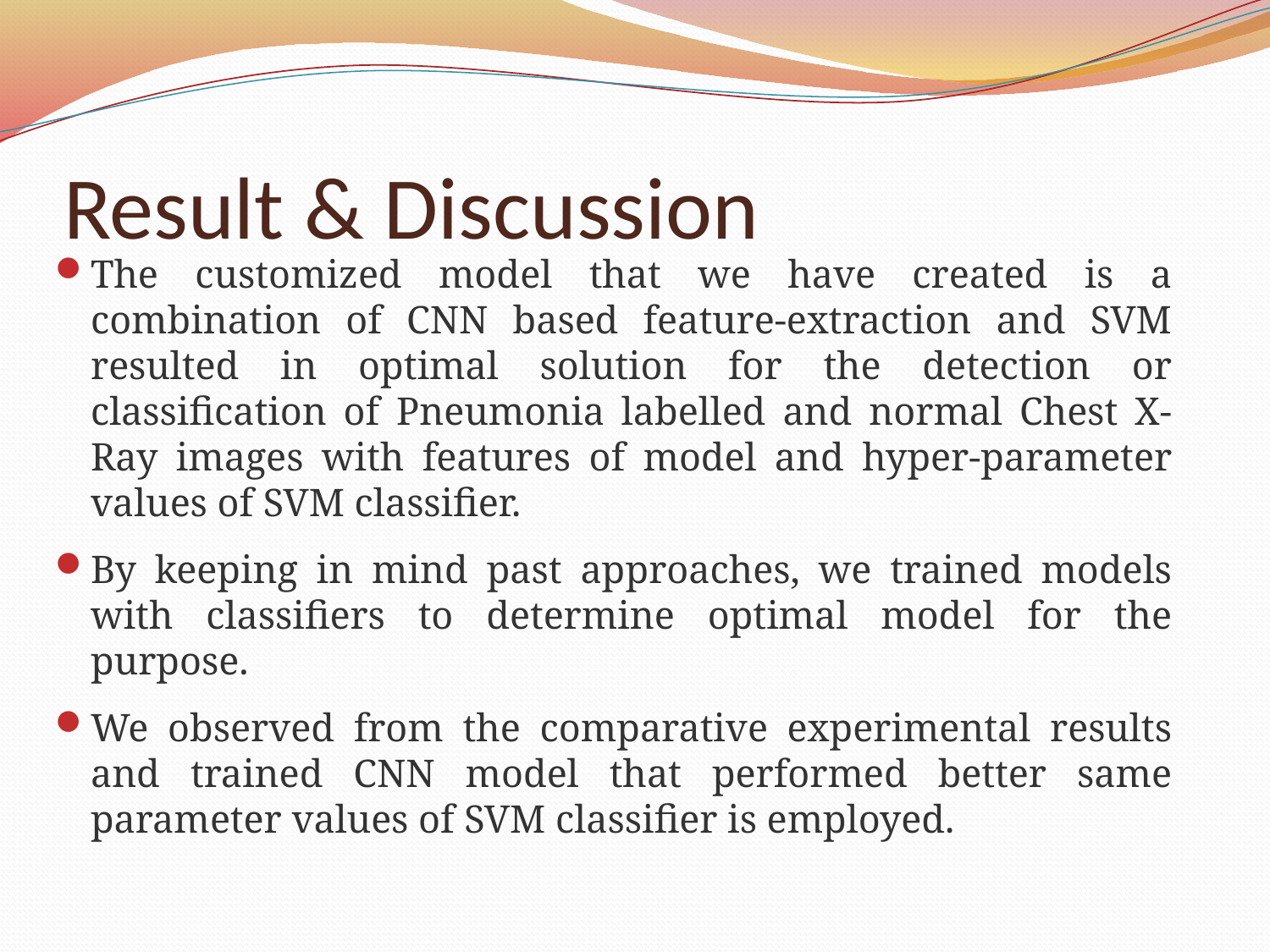

# Result & Discussion
The customized model that we have created is a combination of CNN based feature-extraction and SVM resulted in optimal solution for the detection or classification of Pneumonia labelled and normal Chest X-Ray images with features of model and hyper-parameter values of SVM classifier.
By keeping in mind past approaches, we trained models with classifiers to determine optimal model for the purpose.
We observed from the comparative experimental results and trained CNN model that performed better same parameter values of SVM classifier is employed.